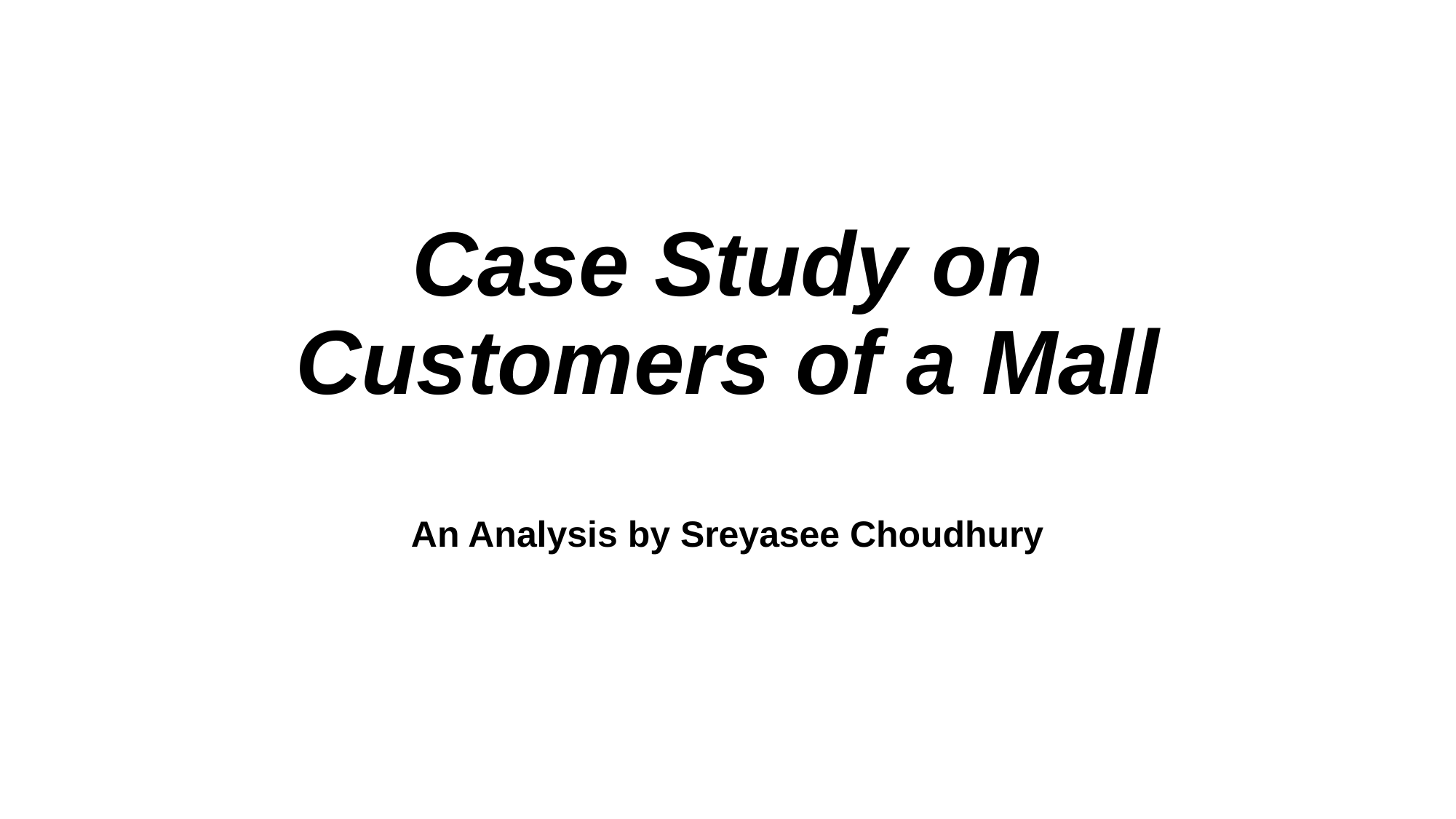

# Case Study on Customers of a Mall
An Analysis by Sreyasee Choudhury